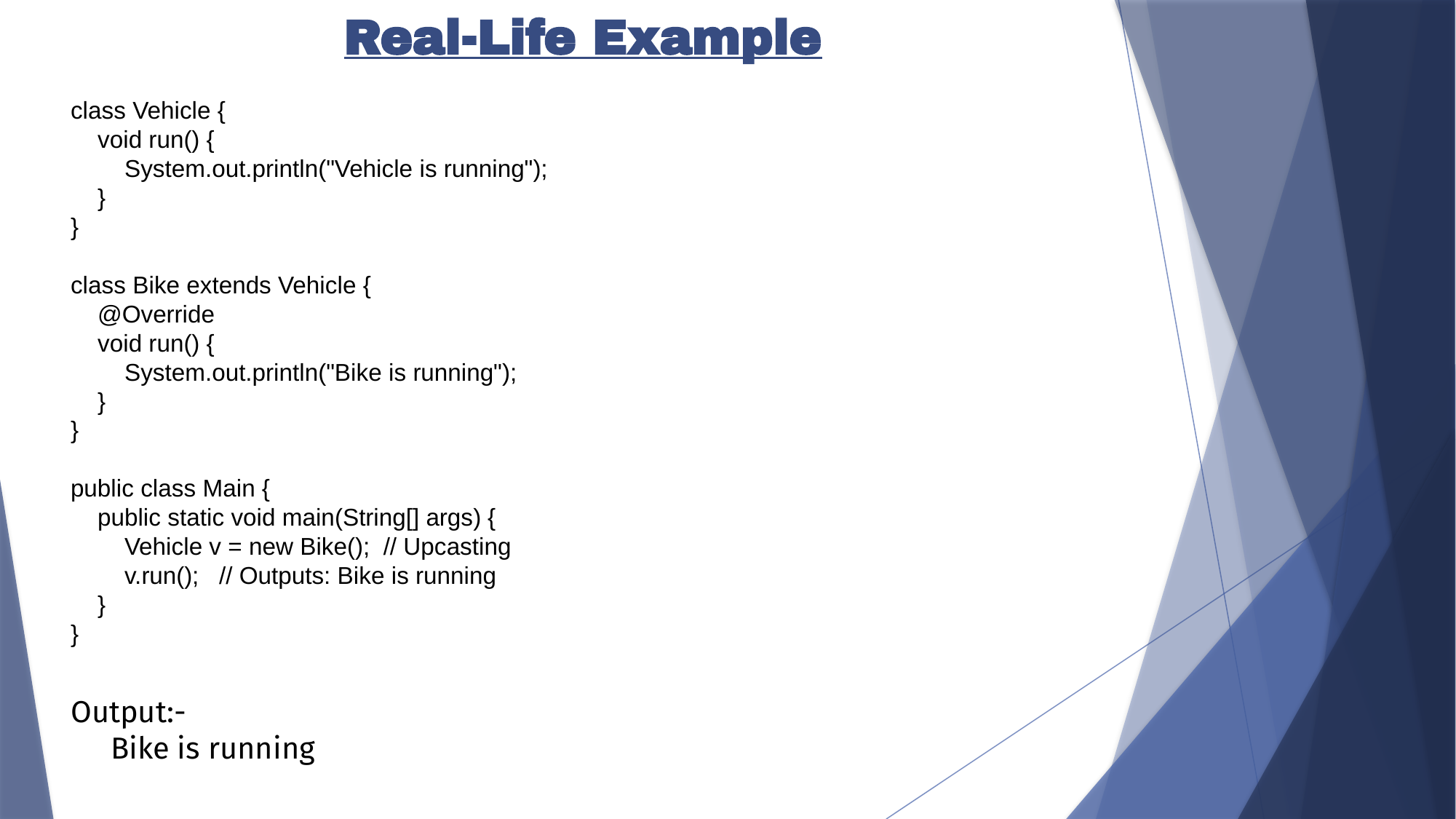

Real-Life Example
class Vehicle {
    void run() {
        System.out.println("Vehicle is running");
    }
}

class Bike extends Vehicle {
    @Override
    void run() {
        System.out.println("Bike is running");
    }
}

public class Main {
    public static void main(String[] args) {
        Vehicle v = new Bike();  // Upcasting
        v.run();   // Outputs: Bike is running
    }
}
Output:-
     Bike is running